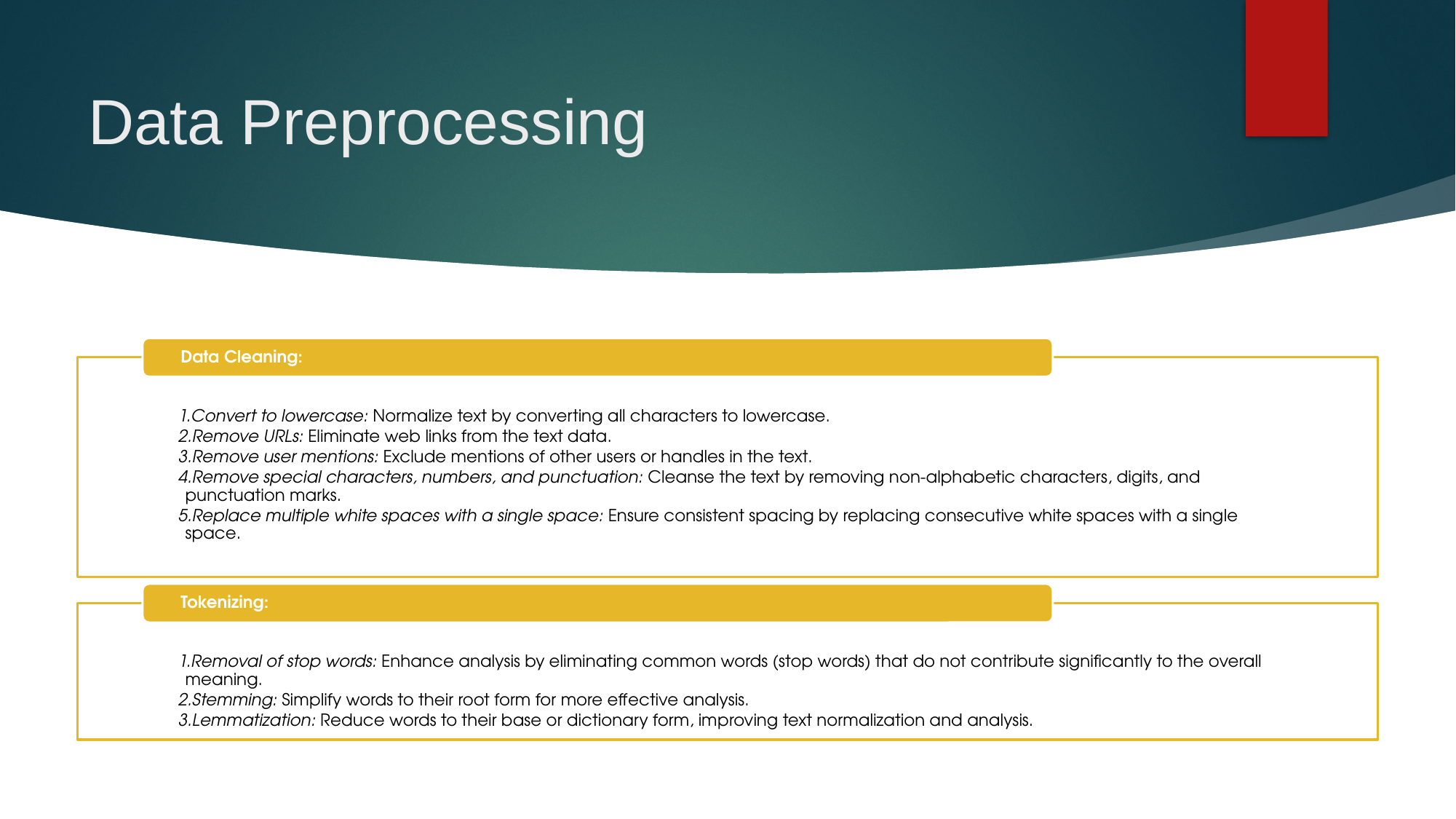

# Data Preprocessing

Convert to lowercase: Normalize text by converting all characters to lowercase.
Remove URLs: Eliminate web links from the text data.
Remove user mentions: Exclude mentions of other users or handles in the text.
Remove special characters, numbers, and punctuation: Cleanse the text by removing non-alphabetic characters, digits, and punctuation marks.
Replace multiple white spaces with a single space: Ensure consistent spacing by replacing consecutive white spaces with a single space.

Data Cleaning:

Removal of stop words: Enhance analysis by eliminating common words (stop words) that do not contribute significantly to the overall meaning.
Stemming: Simplify words to their root form for more effective analysis.
Lemmatization: Reduce words to their base or dictionary form, improving text normalization and analysis.
Tokenizing: